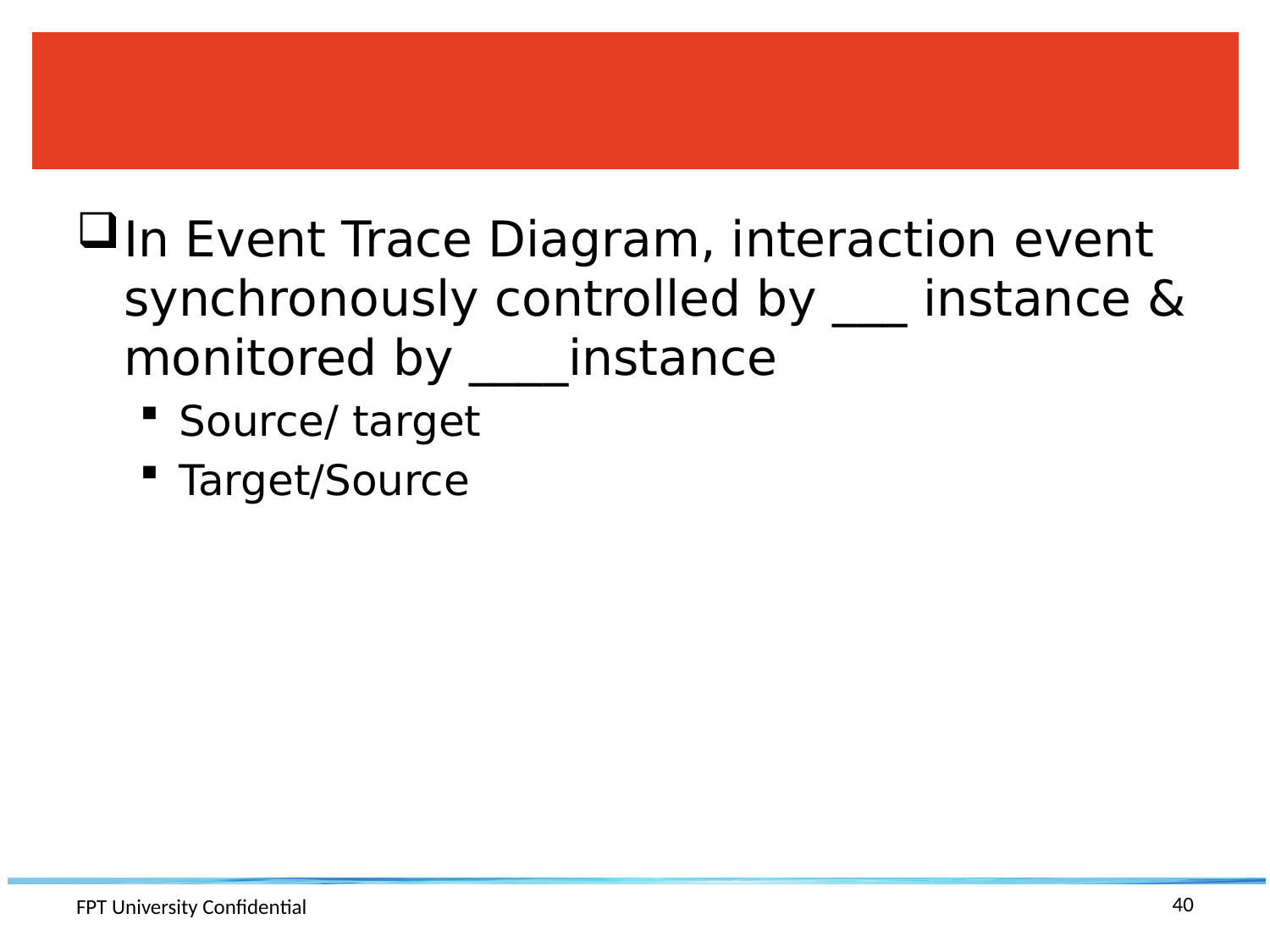

#
In Event Trace Diagram, interaction event synchronously controlled by ___ instance & monitored by ____instance
Source/ target
Target/Source